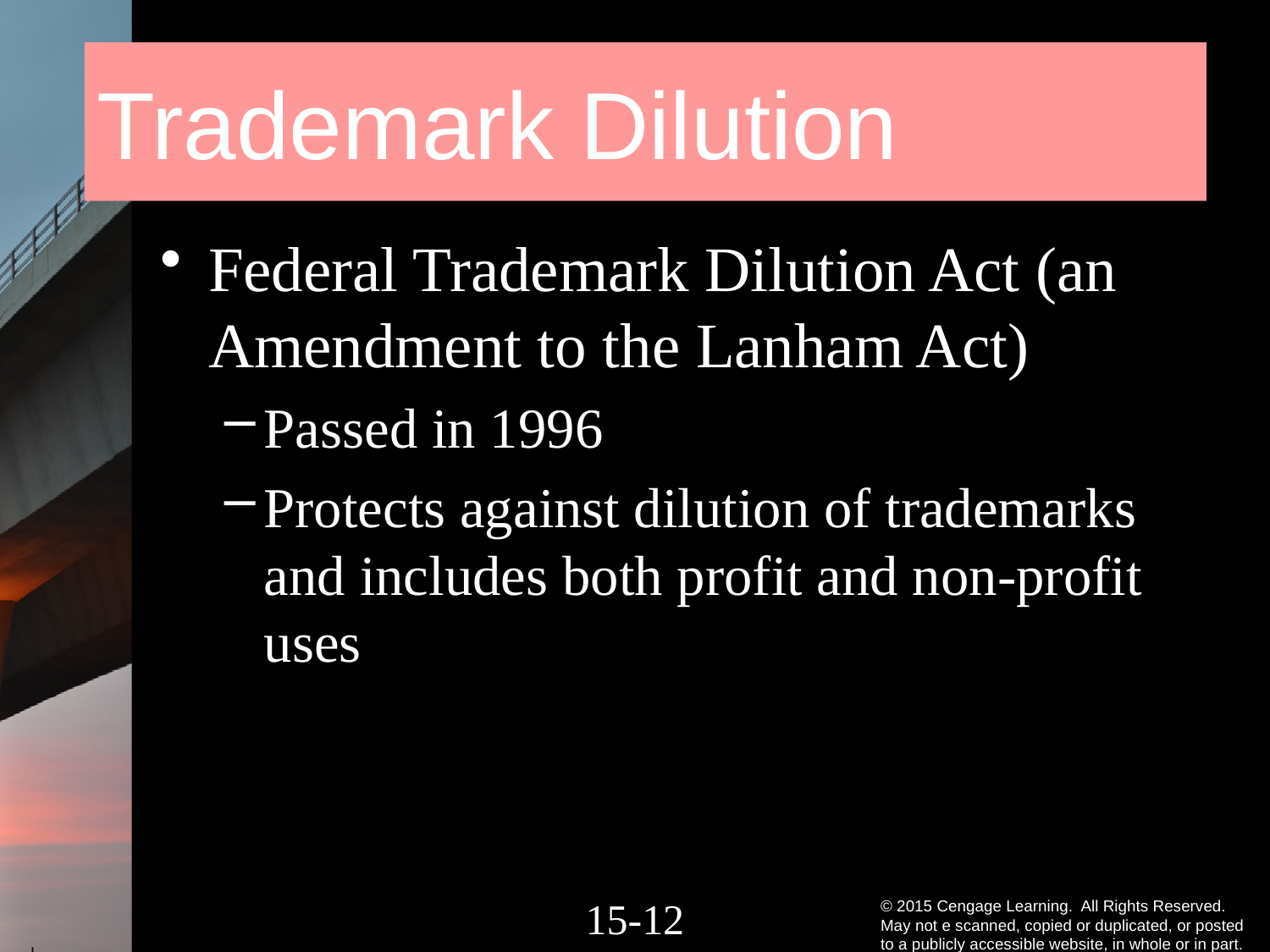

# Trademark Dilution
Federal Trademark Dilution Act (an Amendment to the Lanham Act)
Passed in 1996
Protects against dilution of trademarks and includes both profit and non-profit uses
15-12